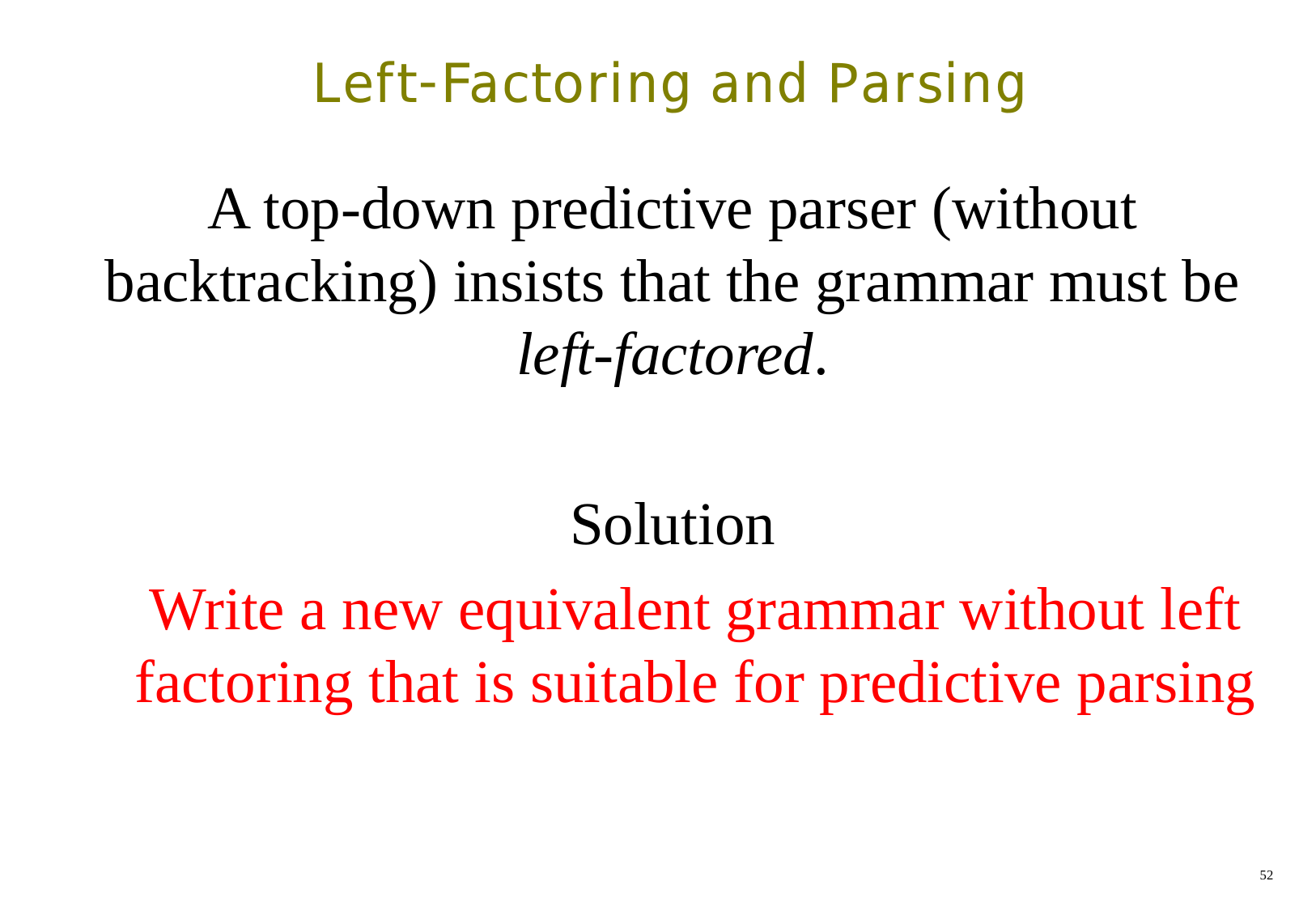

# Left-Factoring and Parsing
A top-down predictive parser (without backtracking) insists that the grammar must be left-factored.

Solution
	Write a new equivalent grammar without left factoring that is suitable for predictive parsing

52